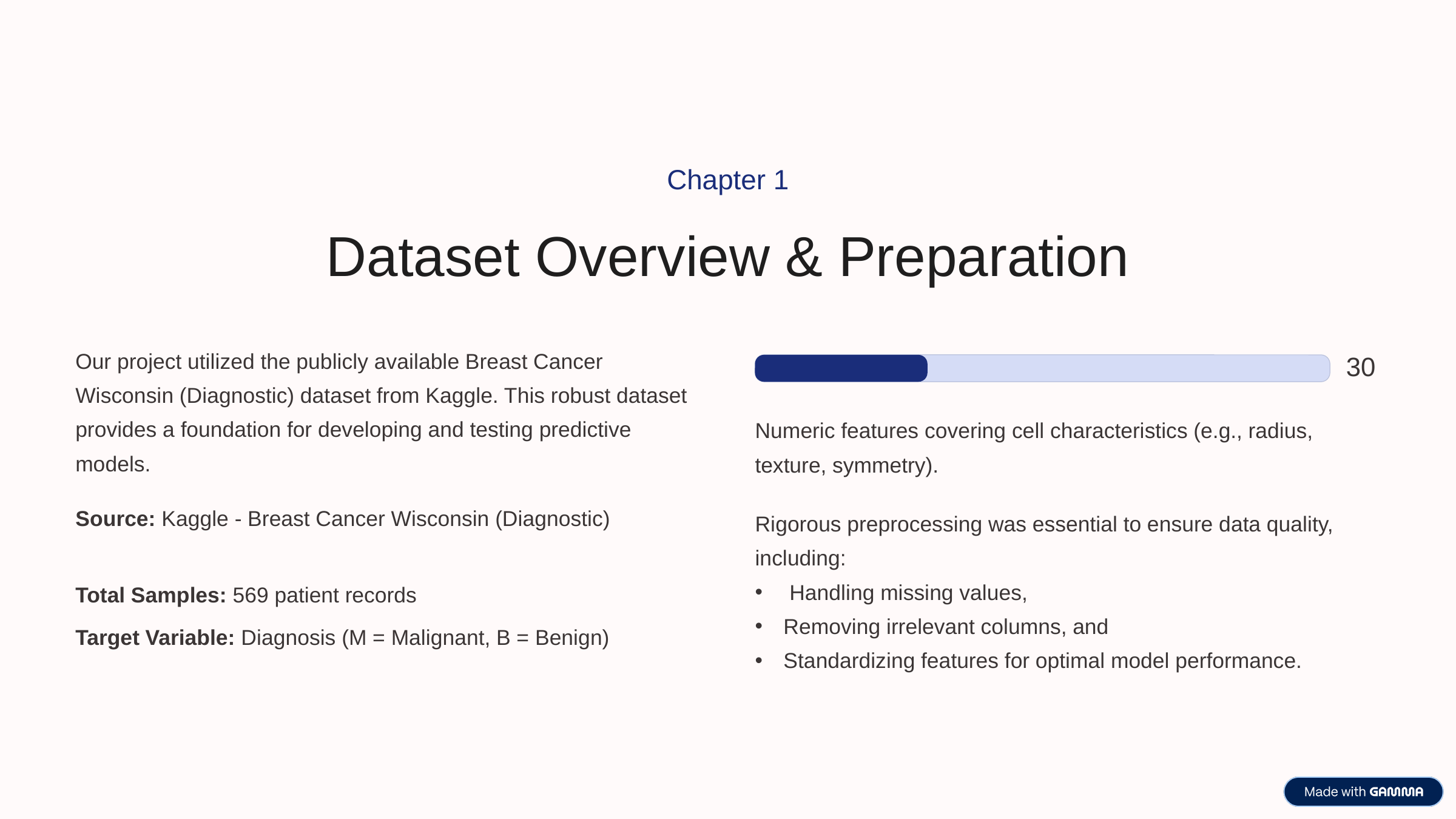

Chapter 1
Dataset Overview & Preparation
Our project utilized the publicly available Breast Cancer Wisconsin (Diagnostic) dataset from Kaggle. This robust dataset provides a foundation for developing and testing predictive models.

30
Numeric features covering cell characteristics (e.g., radius, texture, symmetry).
Source: Kaggle - Breast Cancer Wisconsin (Diagnostic)
Rigorous preprocessing was essential to ensure data quality, including:
 Handling missing values,
Removing irrelevant columns, and
Standardizing features for optimal model performance.
Total Samples: 569 patient records
Target Variable: Diagnosis (M = Malignant, B = Benign)